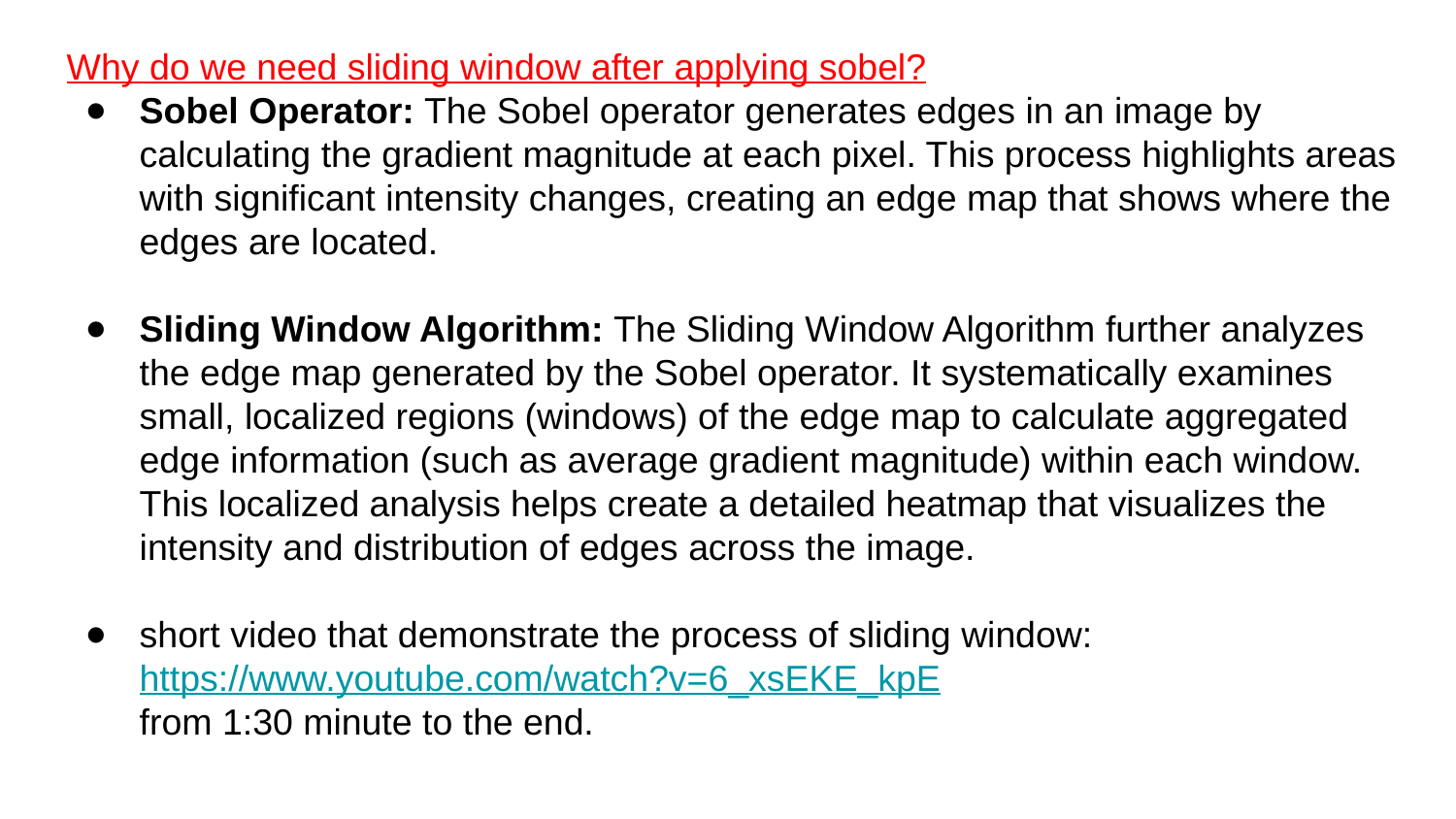

Why do we need sliding window after applying sobel?
Sobel Operator: The Sobel operator generates edges in an image by calculating the gradient magnitude at each pixel. This process highlights areas with significant intensity changes, creating an edge map that shows where the edges are located.

Sliding Window Algorithm: The Sliding Window Algorithm further analyzes the edge map generated by the Sobel operator. It systematically examines small, localized regions (windows) of the edge map to calculate aggregated edge information (such as average gradient magnitude) within each window. This localized analysis helps create a detailed heatmap that visualizes the intensity and distribution of edges across the image.

short video that demonstrate the process of sliding window:
https://www.youtube.com/watch?v=6_xsEKE_kpE
from 1:30 minute to the end.